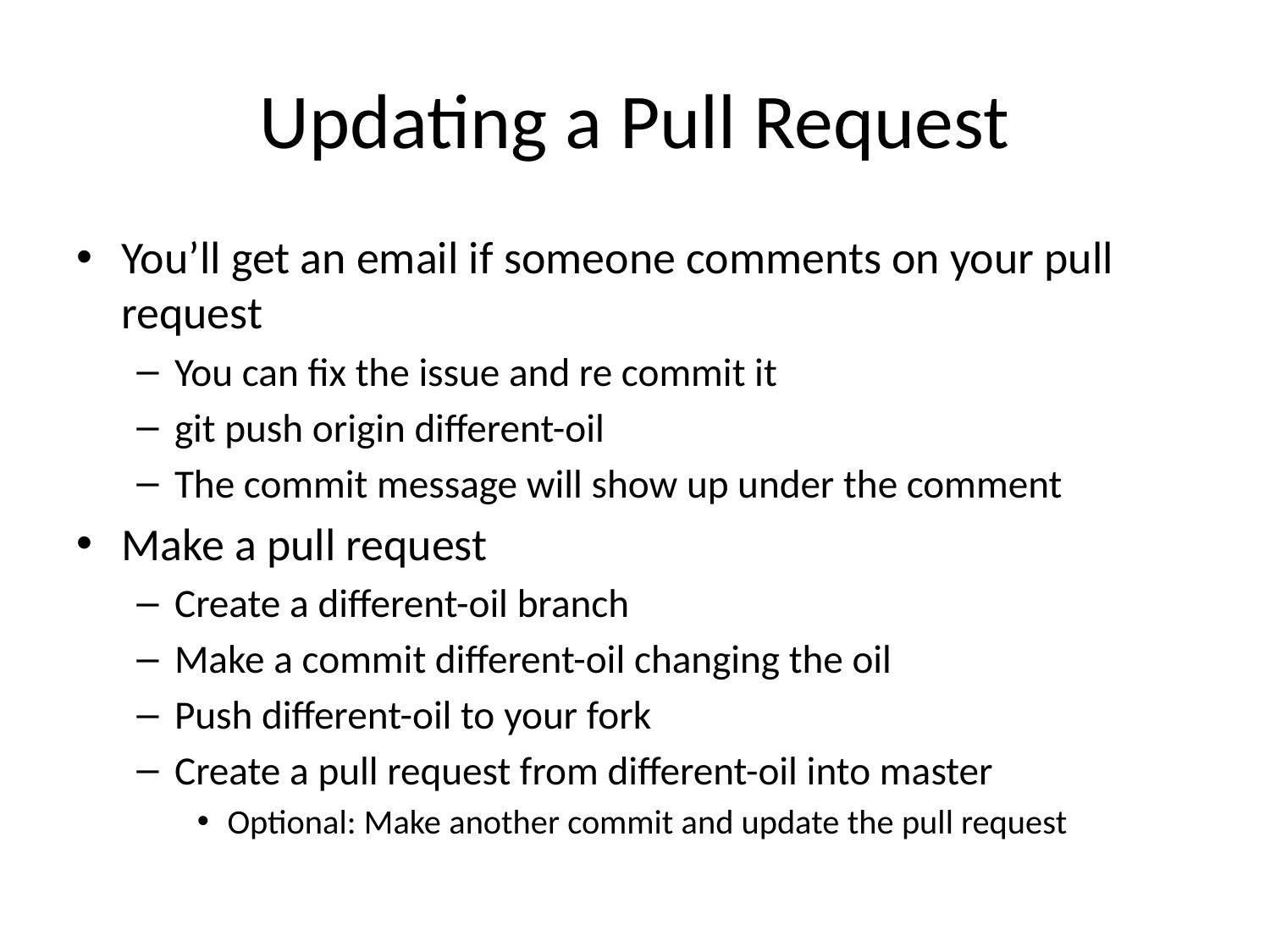

# Updating a Pull Request
You’ll get an email if someone comments on your pull request
You can fix the issue and re commit it
git push origin different-oil
The commit message will show up under the comment
Make a pull request
Create a different-oil branch
Make a commit different-oil changing the oil
Push different-oil to your fork
Create a pull request from different-oil into master
Optional: Make another commit and update the pull request